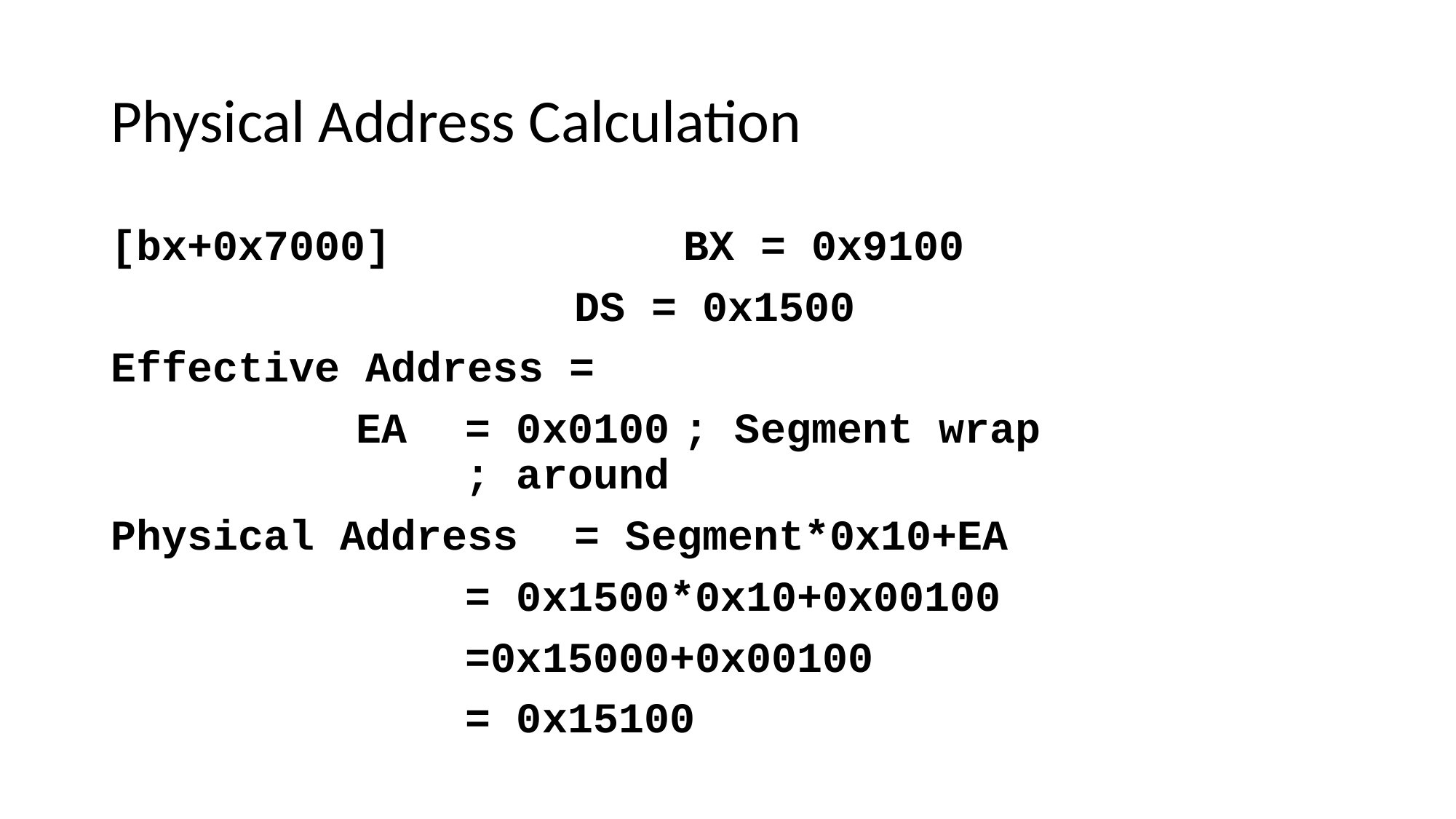

# Physical Address Calculation
[bx+0x7000]			BX = 0x9100
					DS = 0x1500
Effective Address =
			EA	= 0x0100	; Segment wrap 						; around
Physical Address	= Segment*0x10+EA
				= 0x1500*0x10+0x00100
				=0x15000+0x00100
				= 0x15100